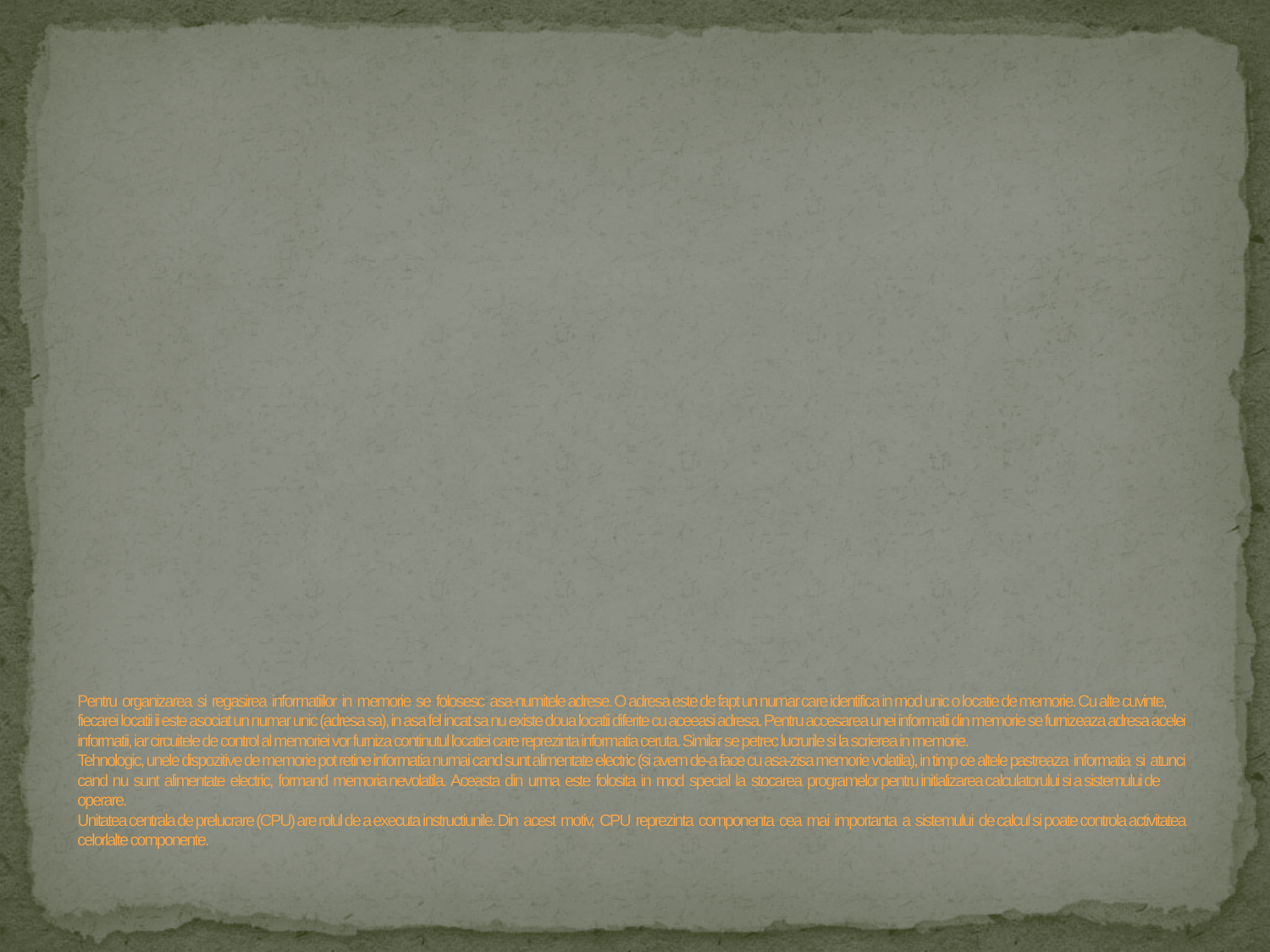

# Pentru  organizarea  si  regasirea  informatiilor  in  memorie  se  folosesc  asa-numitele adrese. O adresa este de fapt un numar care identifica in mod unic o locatie de memorie. Cu alte cuvinte, fiecarei locatii ii este asociat un numar unic (adresa sa), in asa fel incat sa nu existe doua locatii diferite cu aceeasi adresa. Pentru accesarea unei informatii din memorie se furnizeaza adresa acelei informatii, iar circuitele de control al memoriei vor furniza continutul locatiei care reprezinta informatia ceruta. Similar se petrec lucrurile si la scrierea in memorie. Tehnologic, unele dispozitive de memorie pot retine informatia numai cand sunt alimentate electric (si avem de-a face cu asa-zisa memorie volatila), in timp ce altele pastreaza  informatia  si  atunci  cand  nu  sunt  alimentate  electric,  formand  memoria nevolatila.  Aceasta  din  urma  este  folosita  in  mod  special  la  stocarea  programelor pentru initializarea calculatorului si a sistemului de operare. Unitatea centrala de prelucrare (CPU) are rolul de a executa instructiunile. Din  acest  motiv,  CPU  reprezinta  componenta  cea  mai  importanta  a  sistemului  de calcul si poate controla activitatea celorlalte componente.